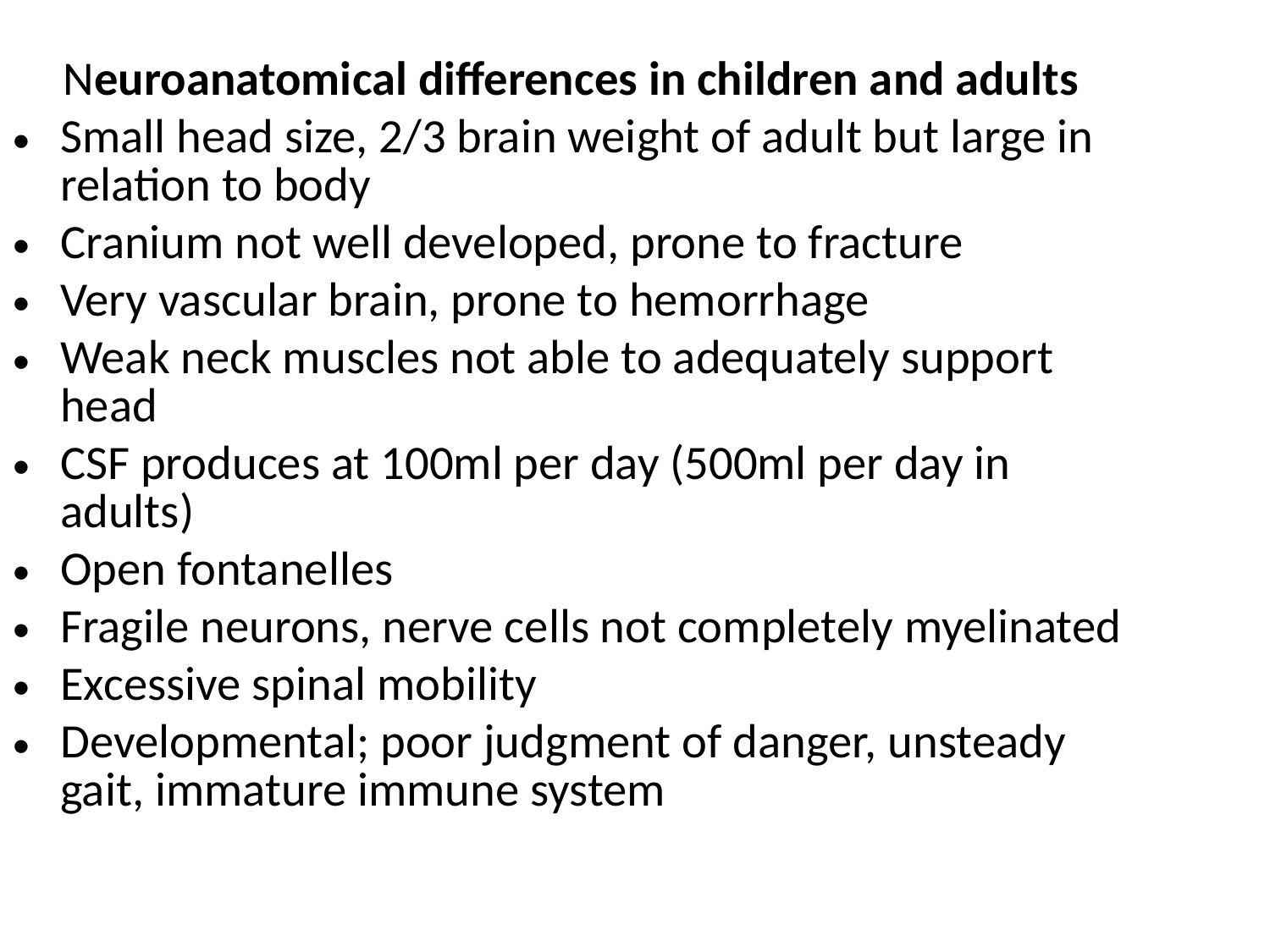

Neuroanatomical differences in children and adults
Small head size, 2/3 brain weight of adult but large in relation to body
Cranium not well developed, prone to fracture
Very vascular brain, prone to hemorrhage
Weak neck muscles not able to adequately support head
CSF produces at 100ml per day (500ml per day in adults)
Open fontanelles
Fragile neurons, nerve cells not completely myelinated
Excessive spinal mobility
Developmental; poor judgment of danger, unsteady gait, immature immune system